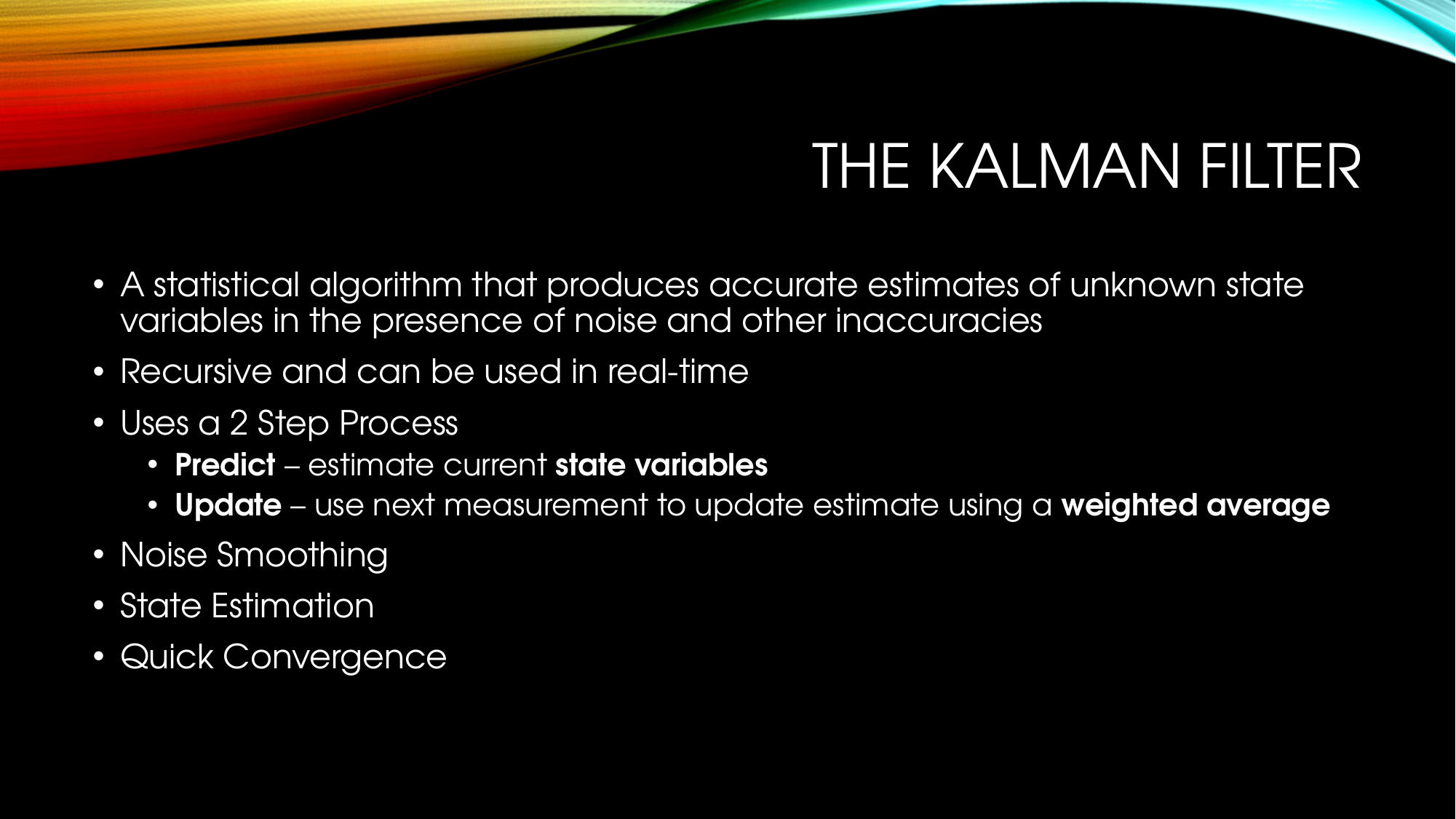

# The KALMAN FILTER
A statistical algorithm that produces accurate estimates of unknown state variables in the presence of noise and other inaccuracies
Recursive and can be used in real-time
Uses a 2 Step Process
Predict – estimate current state variables
Update – use next measurement to update estimate using a weighted average
Noise Smoothing
State Estimation
Quick Convergence